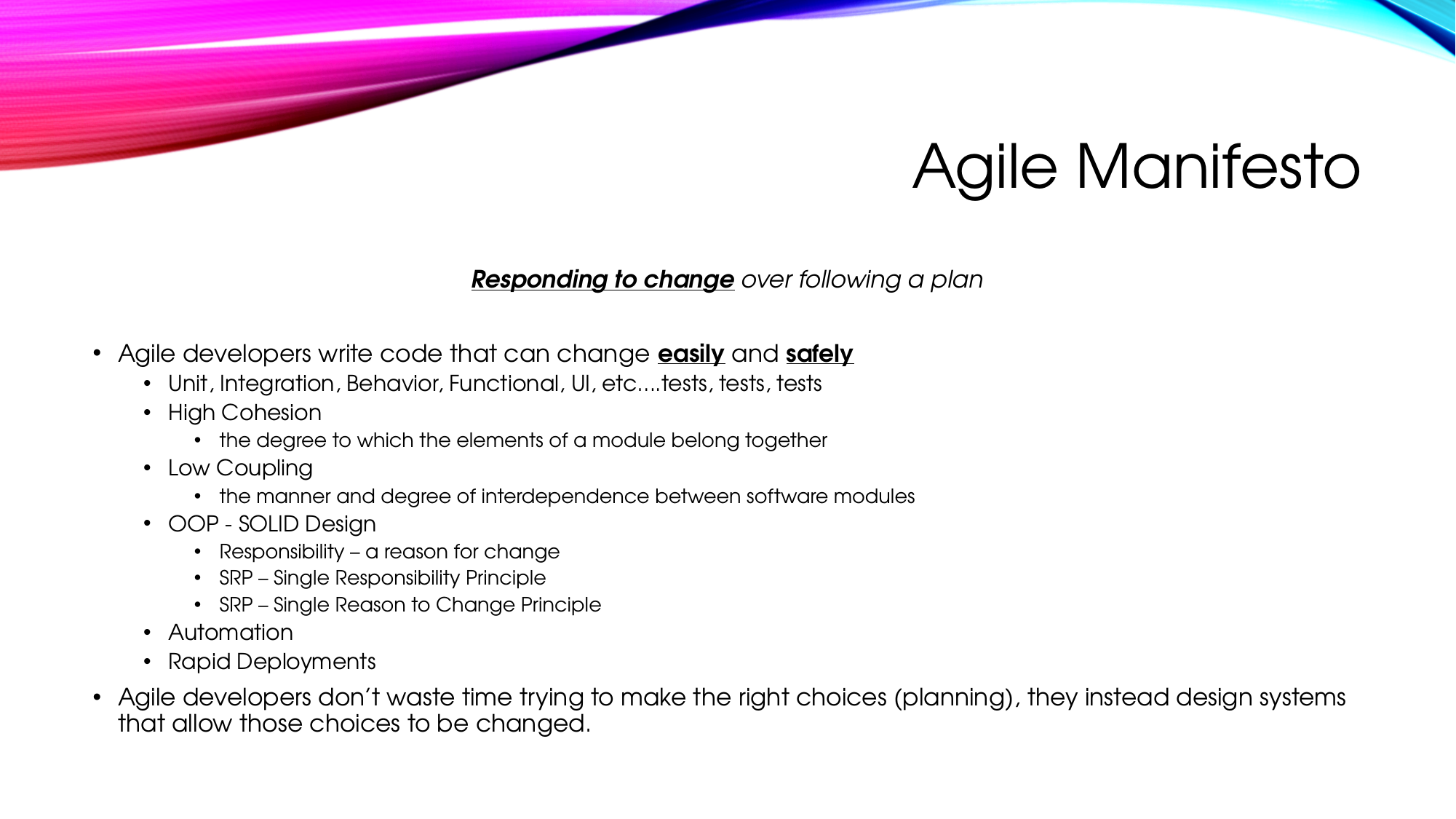

# Agile Manifesto
Responding to change over following a plan

Agile developers write code that can change easily and safely
Unit, Integration, Behavior, Functional, UI, etc….tests, tests, tests
High Cohesion
the degree to which the elements of a module belong together
Low Coupling
the manner and degree of interdependence between software modules
OOP - SOLID Design
Responsibility – a reason for change
SRP – Single Responsibility Principle
SRP – Single Reason to Change Principle
Automation
Rapid Deployments
Agile developers don’t waste time trying to make the right choices (planning), they instead design systems that allow those choices to be changed.